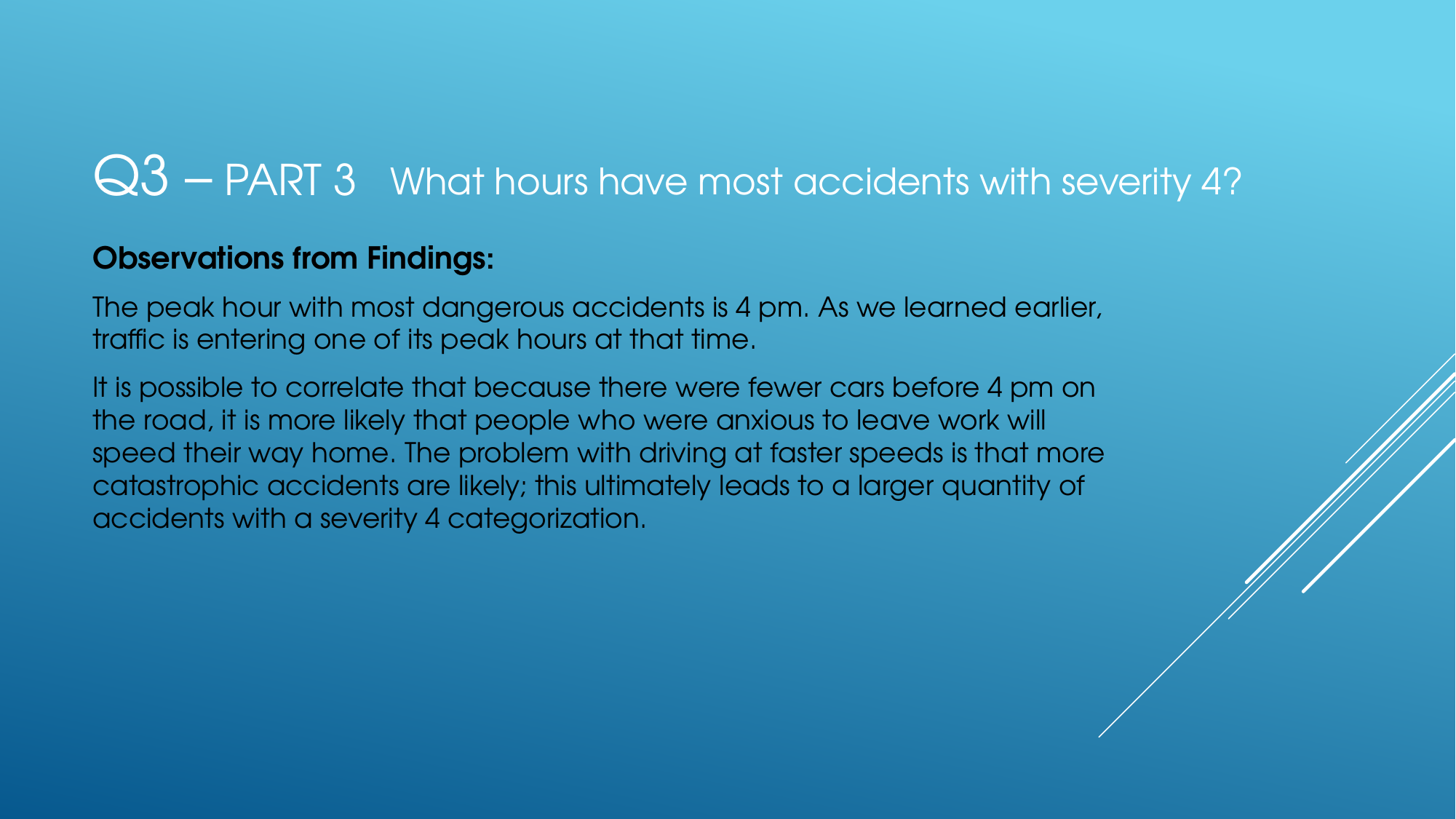

# Q3 – Part 3
What hours have most accidents with severity 4?
Observations from Findings:
The peak hour with most dangerous accidents is 4 pm. As we learned earlier, traffic is entering one of its peak hours at that time.
It is possible to correlate that because there were fewer cars before 4 pm on the road, it is more likely that people who were anxious to leave work will speed their way home. The problem with driving at faster speeds is that more catastrophic accidents are likely; this ultimately leads to a larger quantity of accidents with a severity 4 categorization.